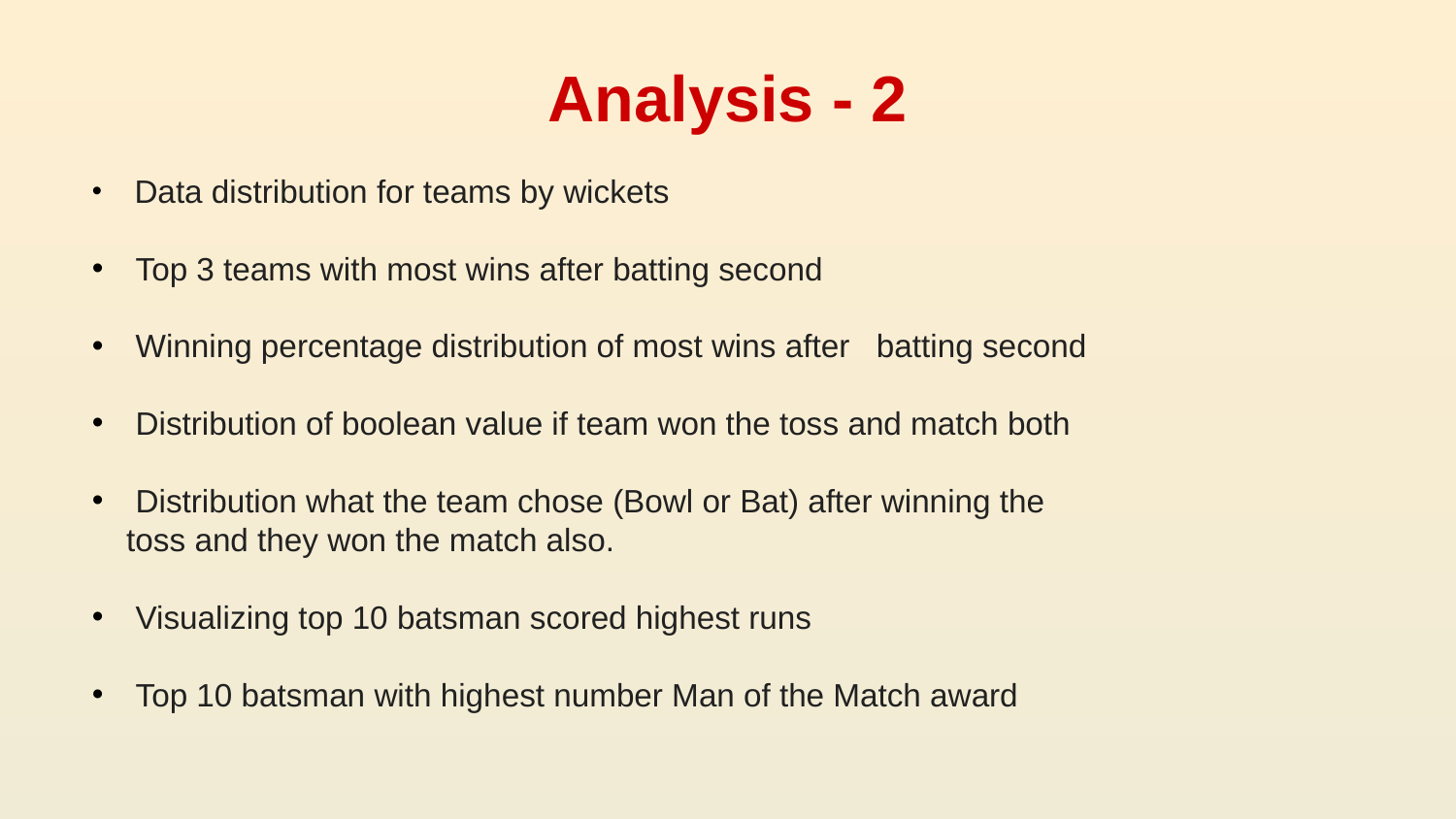

# Analysis - 2
 Data distribution for teams by wickets

 Top 3 teams with most wins after batting second

 Winning percentage distribution of most wins after   batting second

 Distribution of boolean value if team won the toss and match both

 Distribution what the team chose (Bowl or Bat) after winning the toss and they won the match also.

 Visualizing top 10 batsman scored highest runs

 Top 10 batsman with highest number Man of the Match award